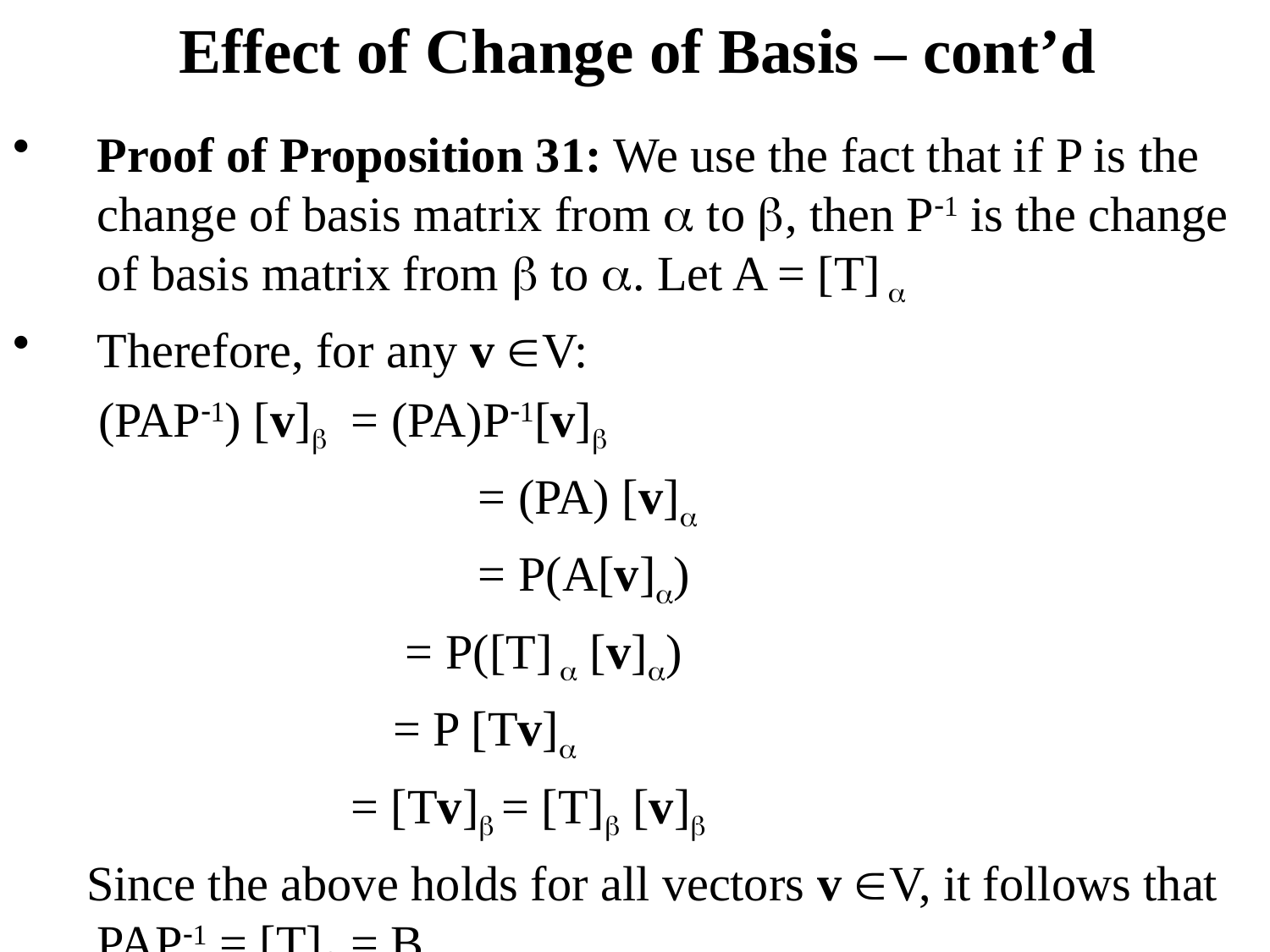

Effect of Change of Basis – cont’d
Proof of Proposition 31: We use the fact that if P is the change of basis matrix from α to β, then P−1 is the change of basis matrix from β to α. Let A = [T] α
Therefore, for any v ∈V:
       (PAP−1) [v]β 	= (PA)P−1[v]β
				= (PA) [v]α
				= P(A[v]α)
                                = P([T] α [v]α)
                               = P [Tv]α
                                               = [Tv]β = [T]β [v]β
      Since the above holds for all vectors v ∈V, it follows that  PAP−1 = [T]β = B